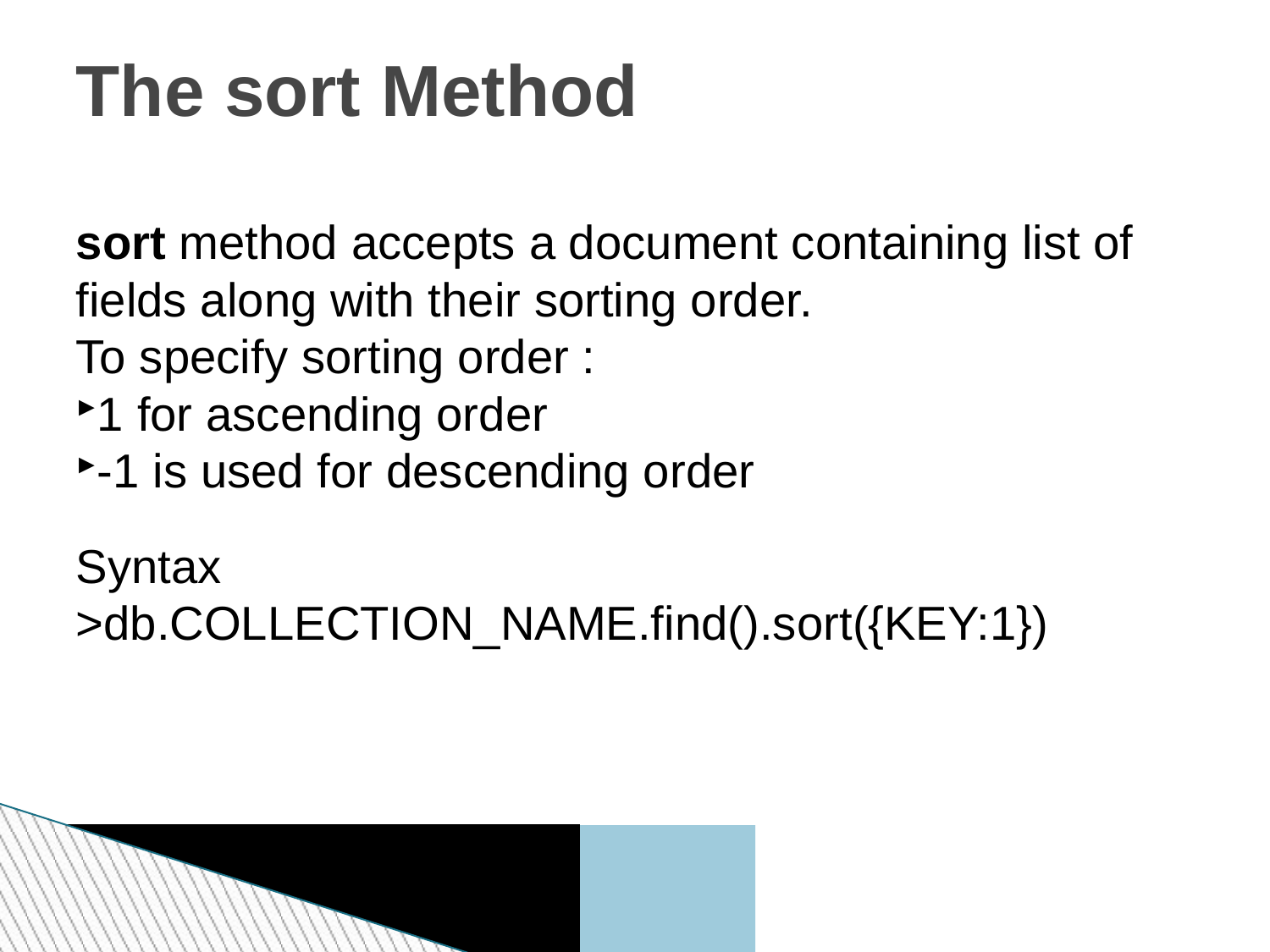

The sort Method
sort method accepts a document containing list of fields along with their sorting order.
To specify sorting order :
1 for ascending order
-1 is used for descending order

Syntax
>db.COLLECTION_NAME.find().sort({KEY:1})